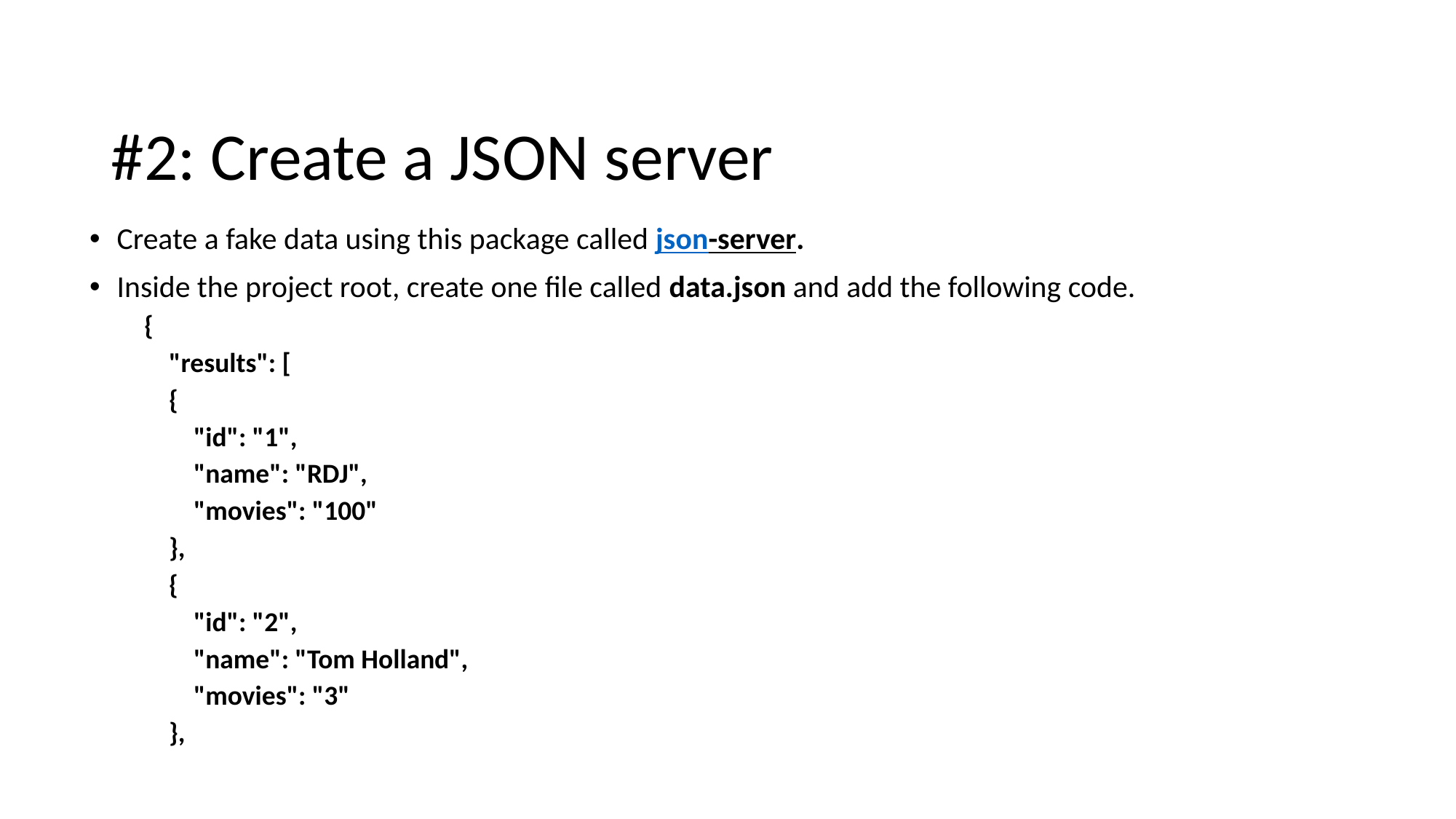

# #2: Create a JSON server
Create a fake data using this package called json-server.
Inside the project root, create one file called data.json and add the following code.
{
    "results": [
    {
        "id": "1",
        "name": "RDJ",
        "movies": "100"
    },
    {
        "id": "2",
        "name": "Tom Holland",
        "movies": "3"
    },